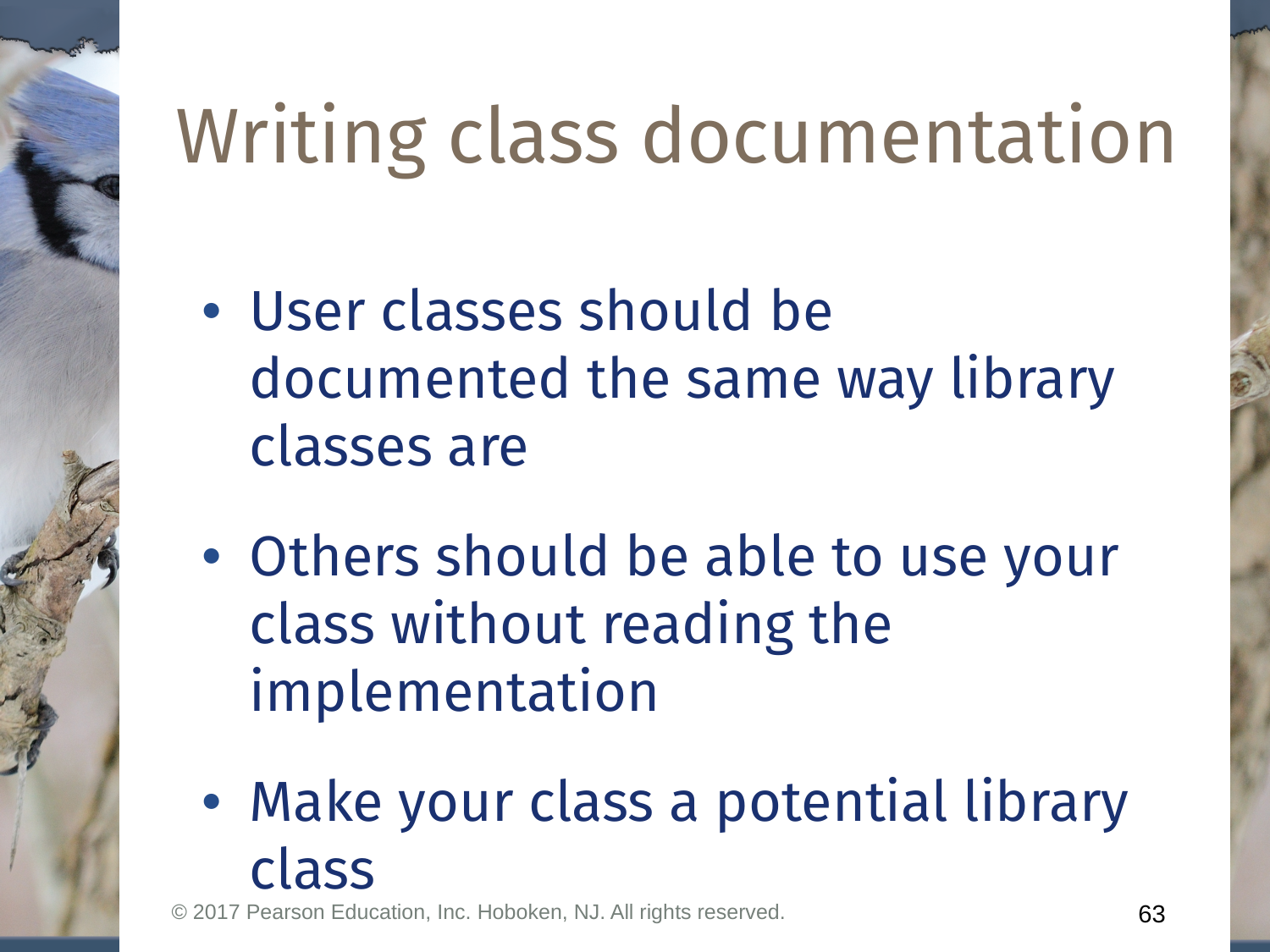

# Writing class documentation
User classes should be documented the same way library classes are
Others should be able to use your class without reading the implementation
Make your class a potential library class
© 2017 Pearson Education, Inc. Hoboken, NJ. All rights reserved.